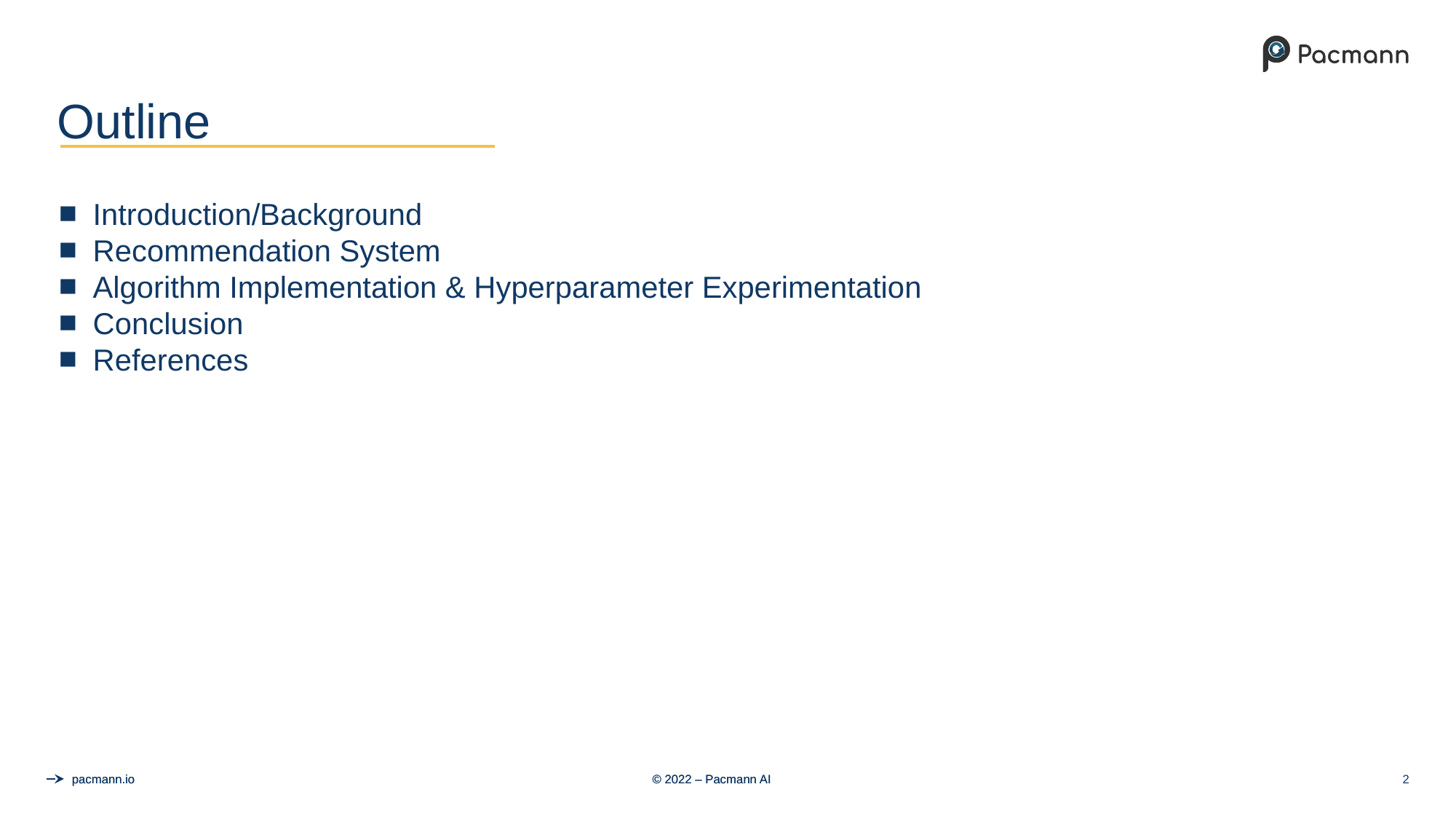

# Outline
Introduction/Background
Recommendation System
Algorithm Implementation & Hyperparameter Experimentation
Conclusion
References